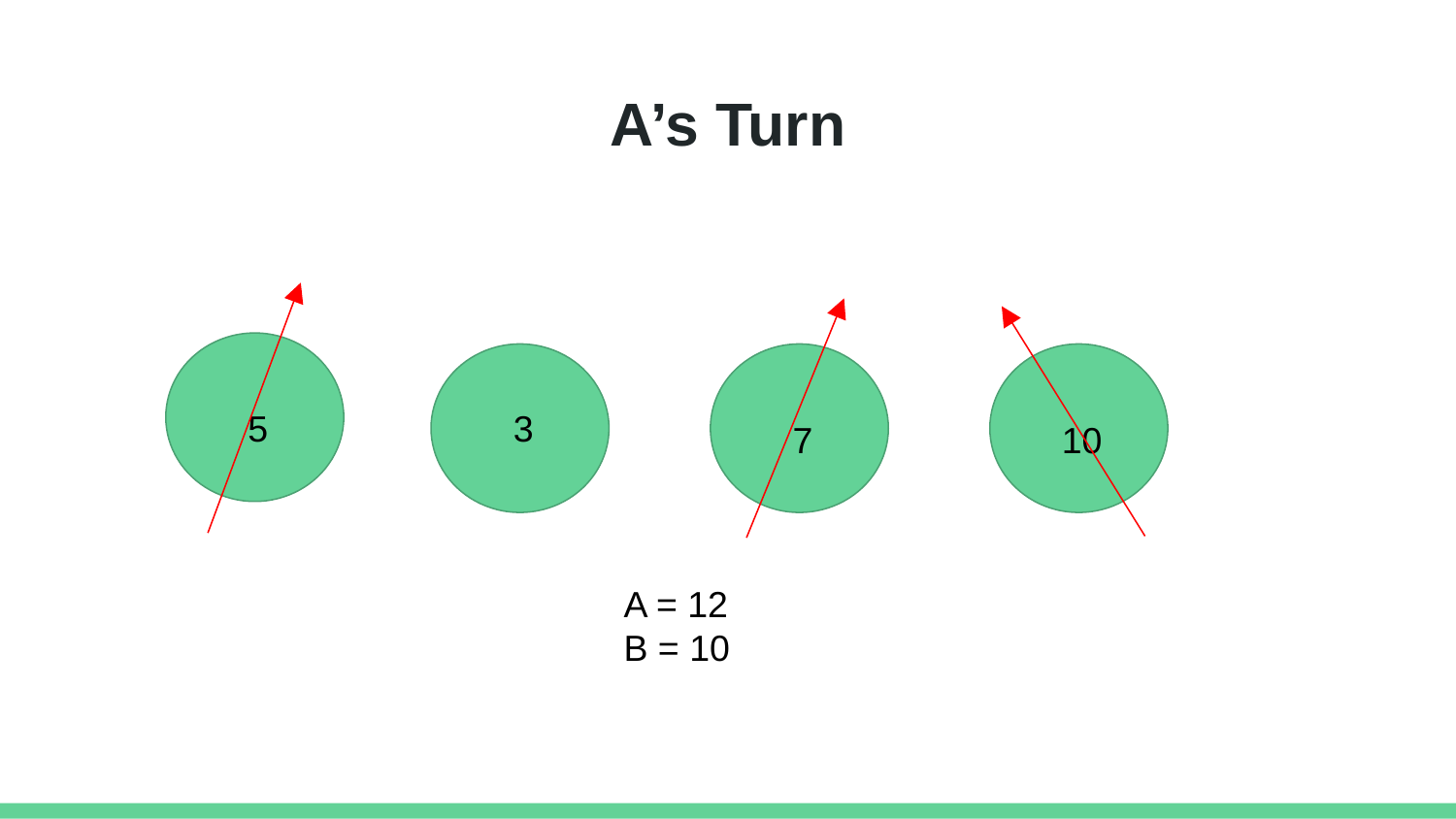

# A’s Turn

5
3
7
10
A = 12
B = 10